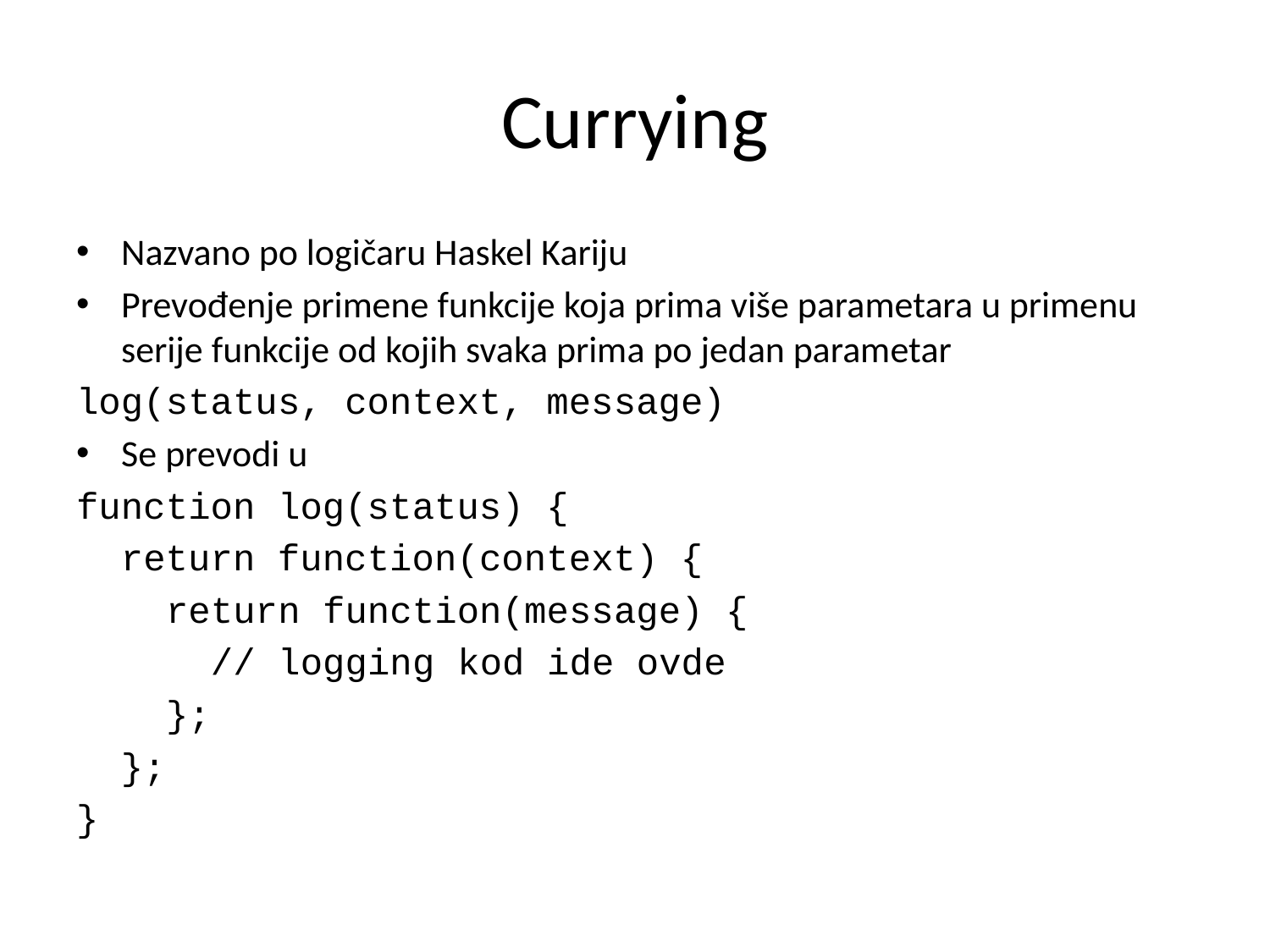

# Currying
Nazvano po logičaru Haskel Kariju
Prevođenje primene funkcije koja prima više parametara u primenu serije funkcije od kojih svaka prima po jedan parametar
log(status, context, message)
Se prevodi u
function log(status) {
  return function(context) {
    return function(message) {
      // logging kod ide ovde
    };
  };
}